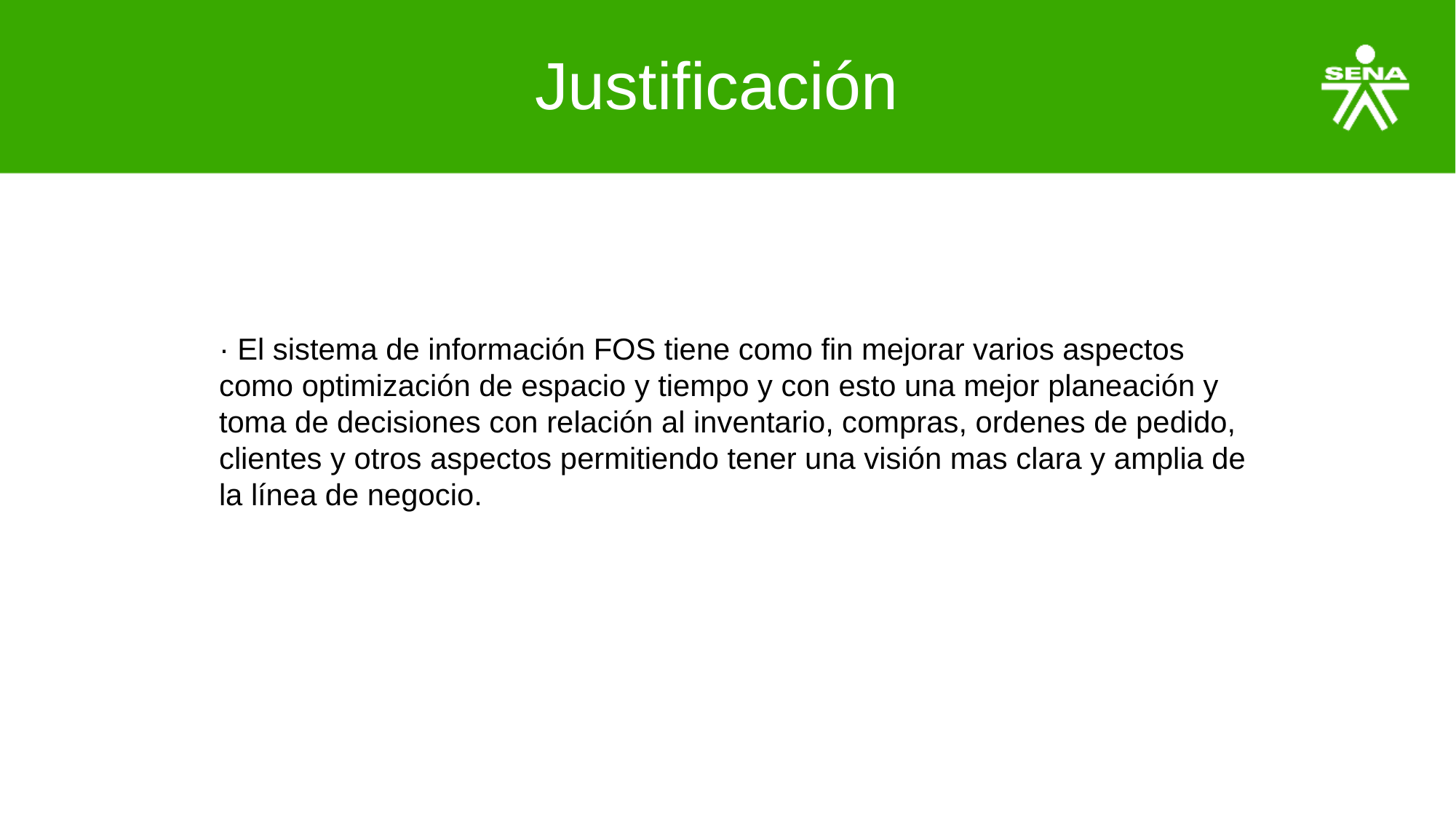

# Justificación
· El sistema de información FOS tiene como fin mejorar varios aspectos como optimización de espacio y tiempo y con esto una mejor planeación y toma de decisiones con relación al inventario, compras, ordenes de pedido, clientes y otros aspectos permitiendo tener una visión mas clara y amplia de la línea de negocio.